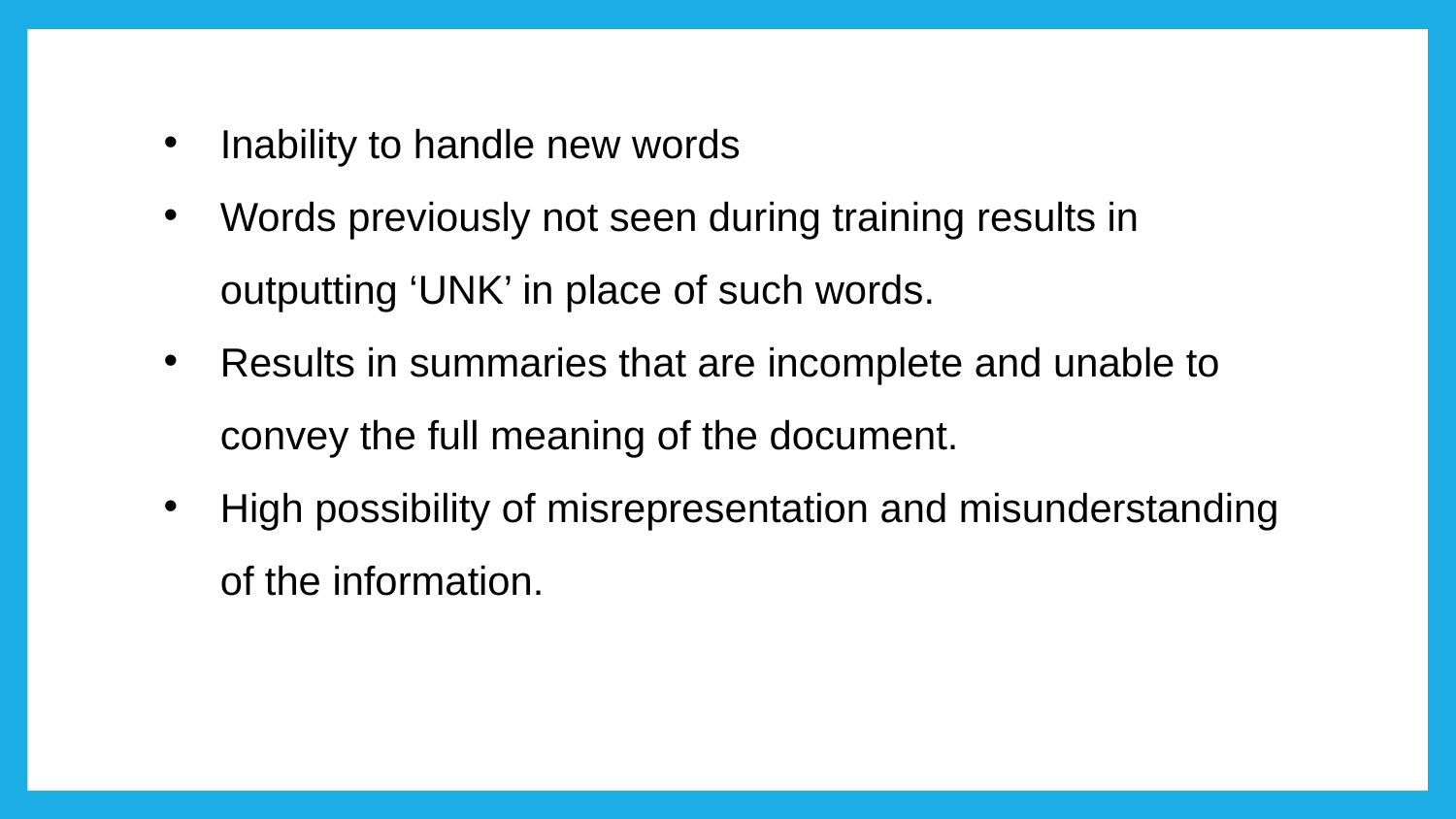

Inability to handle new words
Words previously not seen during training results in outputting ‘UNK’ in place of such words.
Results in summaries that are incomplete and unable to convey the full meaning of the document.
High possibility of misrepresentation and misunderstanding of the information.